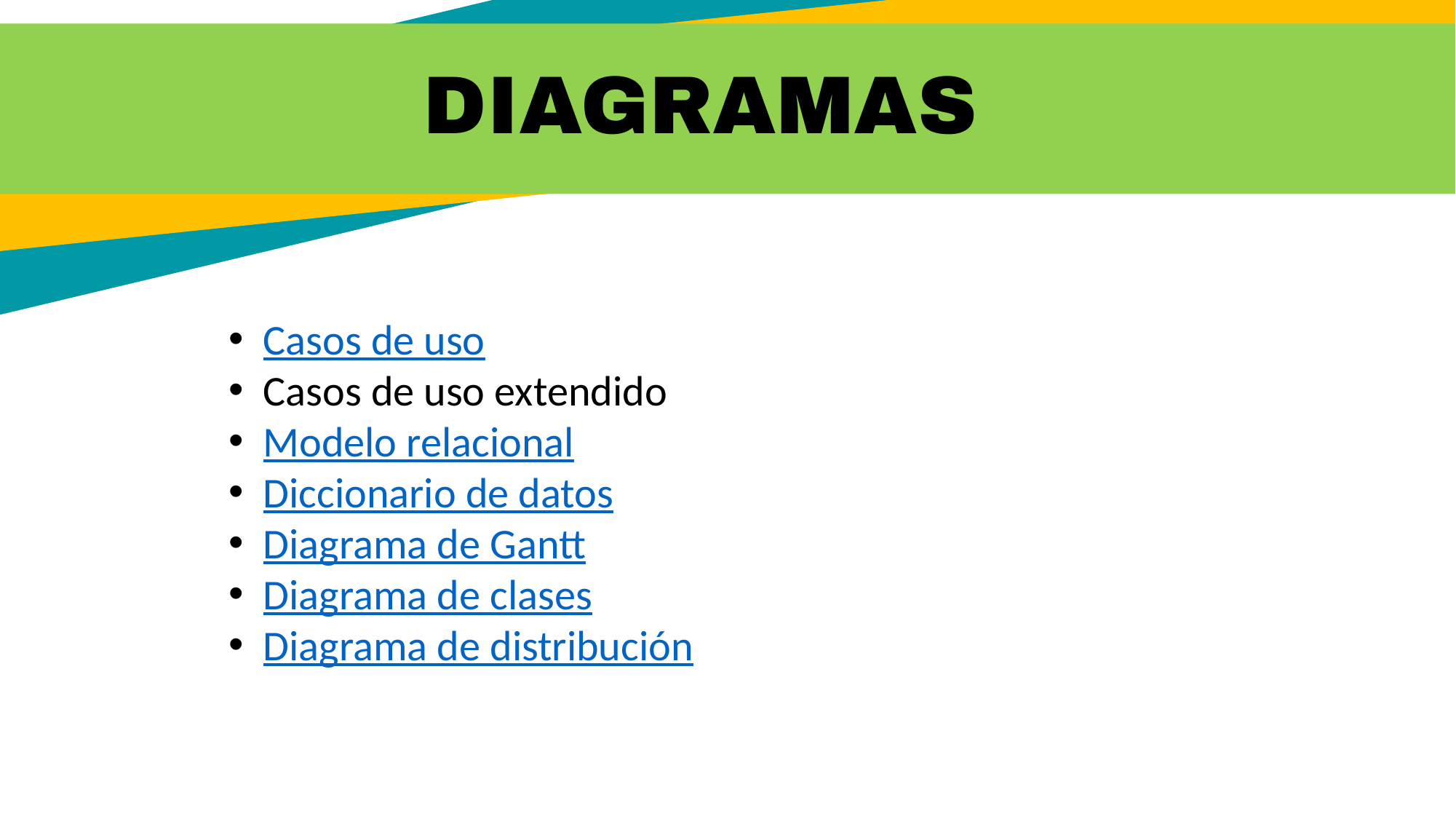

DIAGRAMAS
Casos de uso
Casos de uso extendido
Modelo relacional
Diccionario de datos
Diagrama de Gantt
Diagrama de clases
Diagrama de distribución